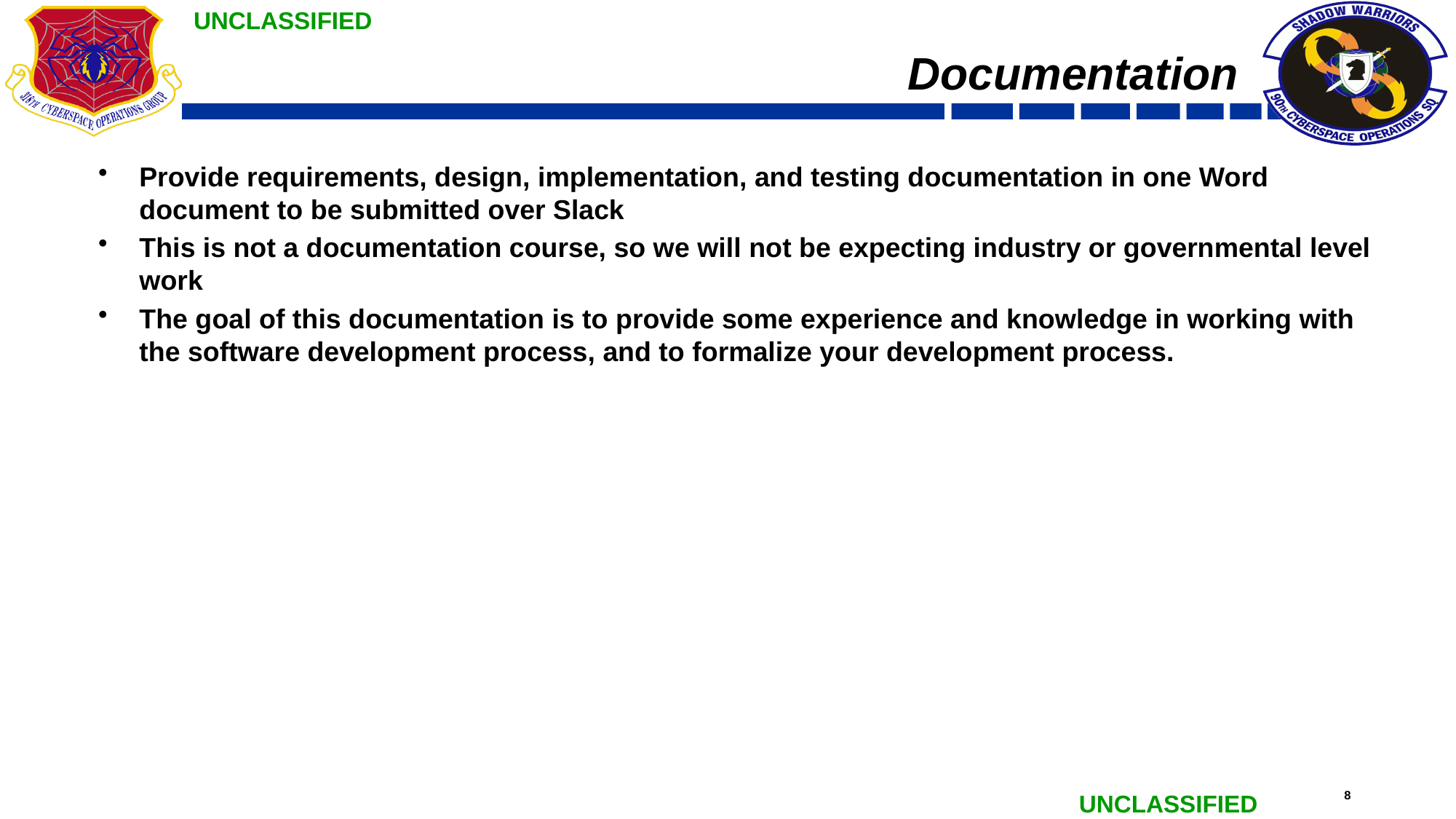

# Documentation
Provide requirements, design, implementation, and testing documentation in one Word document to be submitted over Slack
This is not a documentation course, so we will not be expecting industry or governmental level work
The goal of this documentation is to provide some experience and knowledge in working with the software development process, and to formalize your development process.